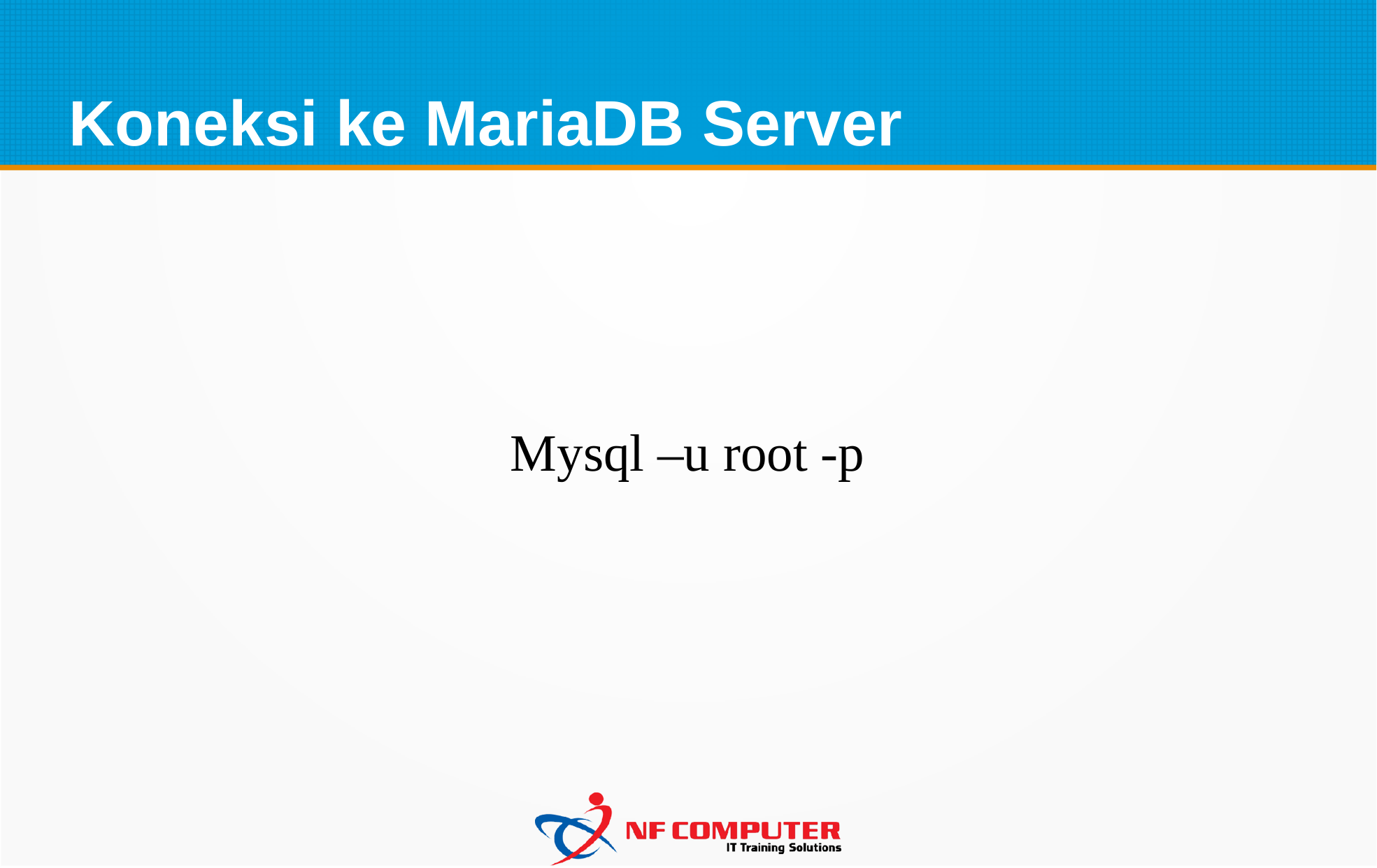

Koneksi ke MariaDB Server

Mysql –u root -p